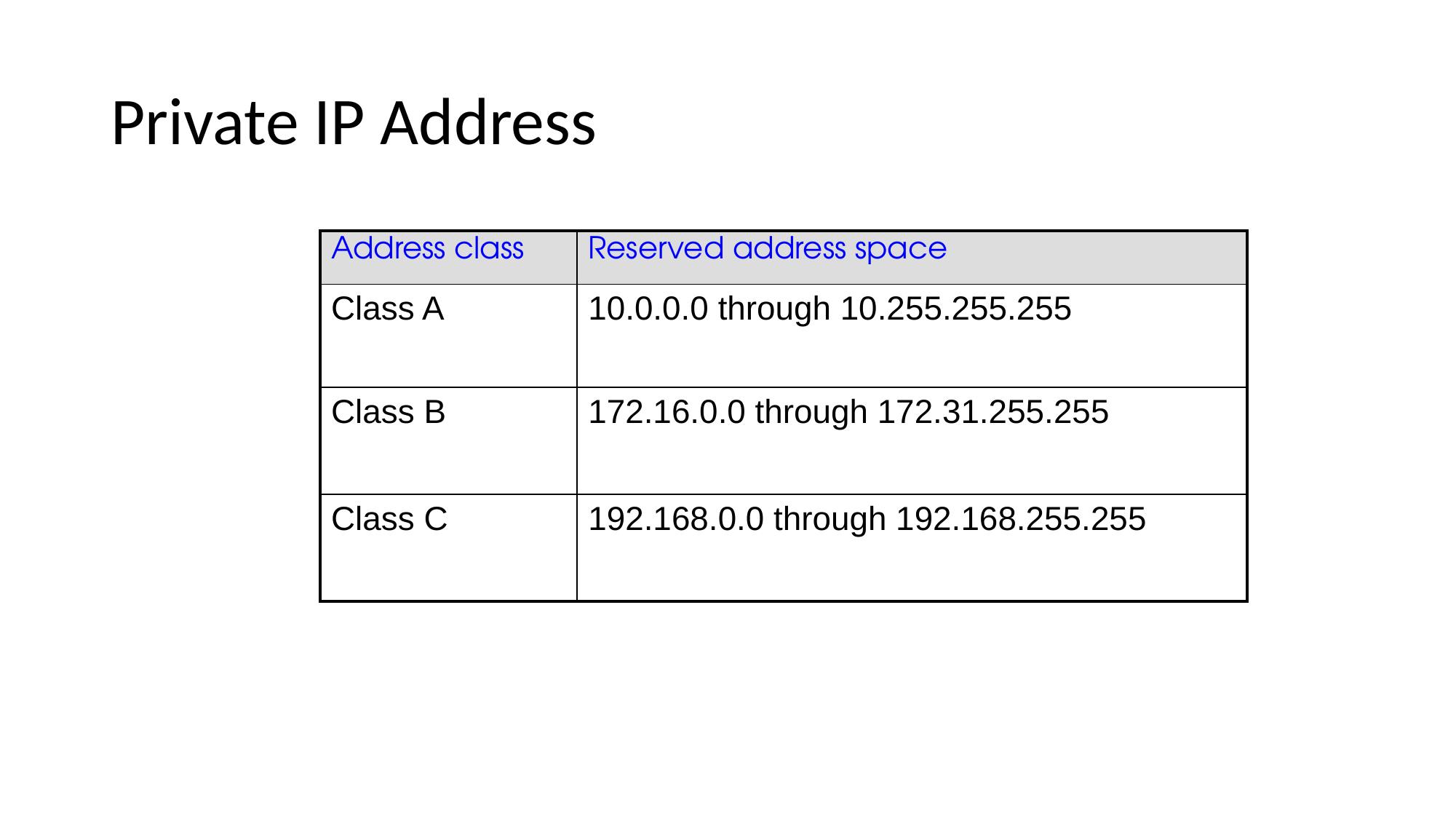

# Private IP Address
| Address class | Reserved address space |
| --- | --- |
| Class A | 10.0.0.0 through 10.255.255.255 |
| Class B | 172.16.0.0 through 172.31.255.255 |
| Class C | 192.168.0.0 through 192.168.255.255 |